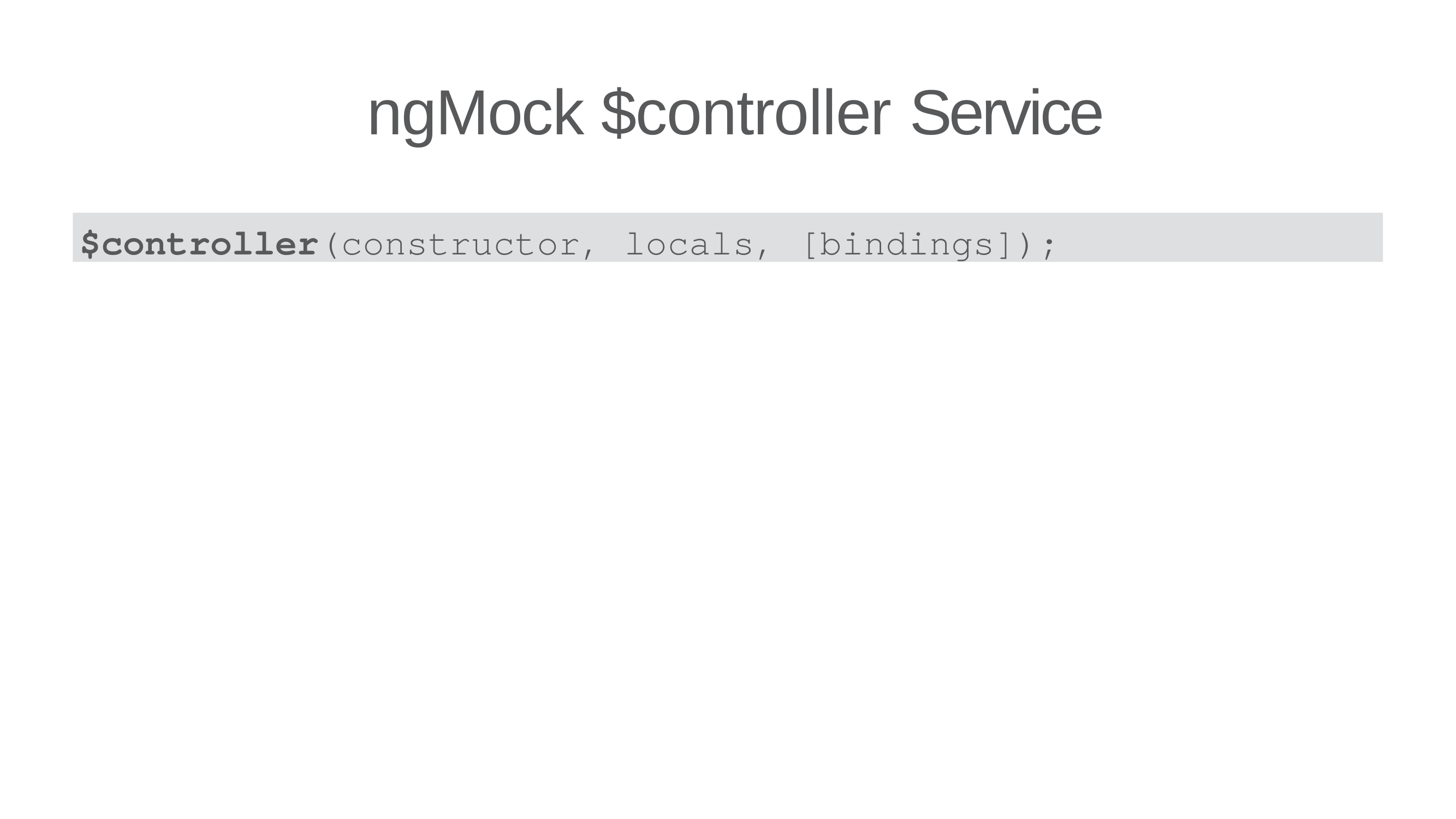

# ngMock $controller Service
$controller(constructor, locals, [bindings]);